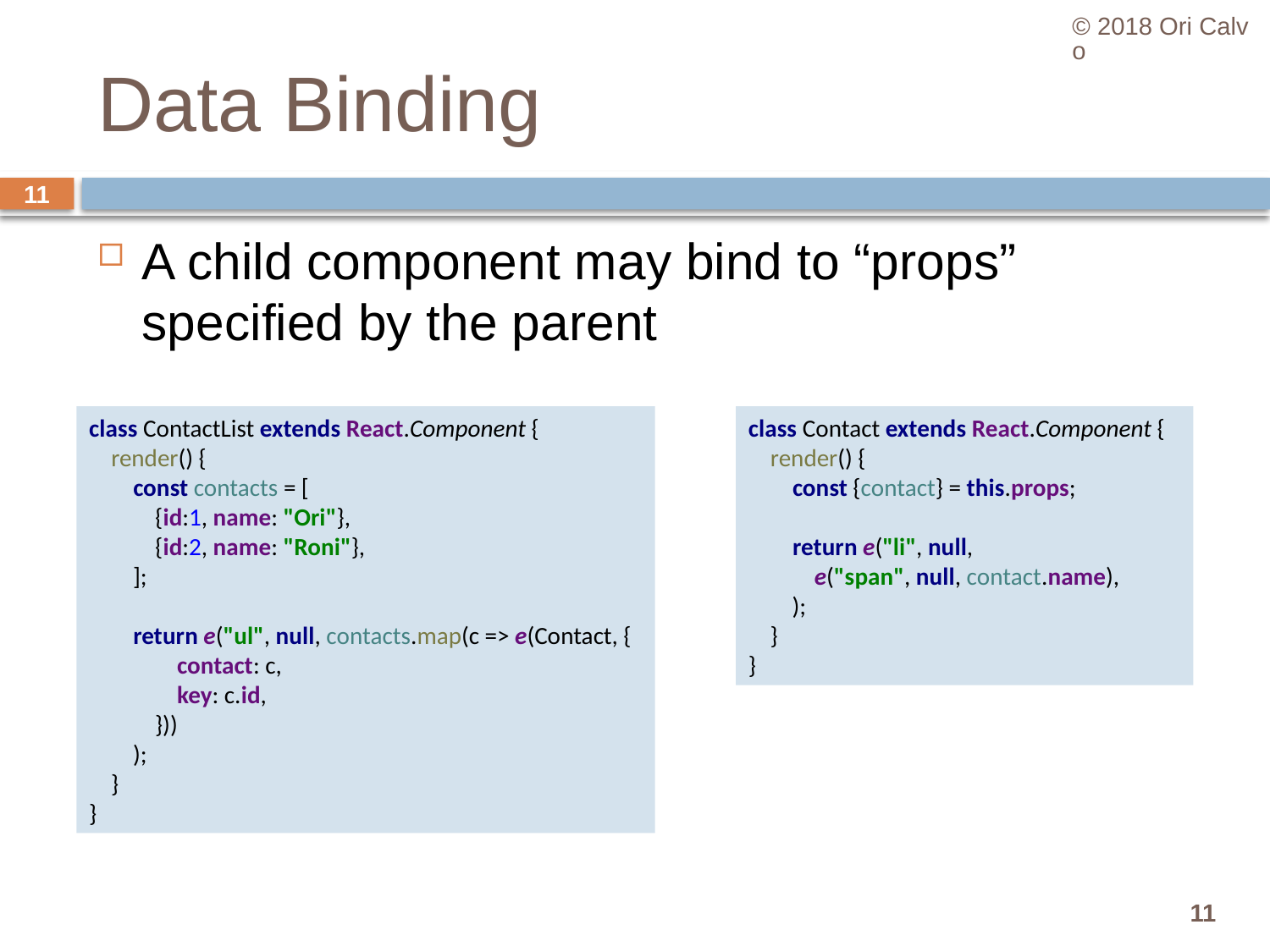

© 2018 Ori Calvo
# Data Binding
11
A child component may bind to “props” specified by the parent
class ContactList extends React.Component {
    render() {
        const contacts = [
            {id:1, name: "Ori"},
            {id:2, name: "Roni"},
        ];
        return e("ul", null, contacts.map(c => e(Contact, {
                contact: c,
                key: c.id,
            }))
        );
    }
}
class Contact extends React.Component {
    render() {
        const {contact} = this.props;
        return e("li", null,
            e("span", null, contact.name),
        );
    }
}